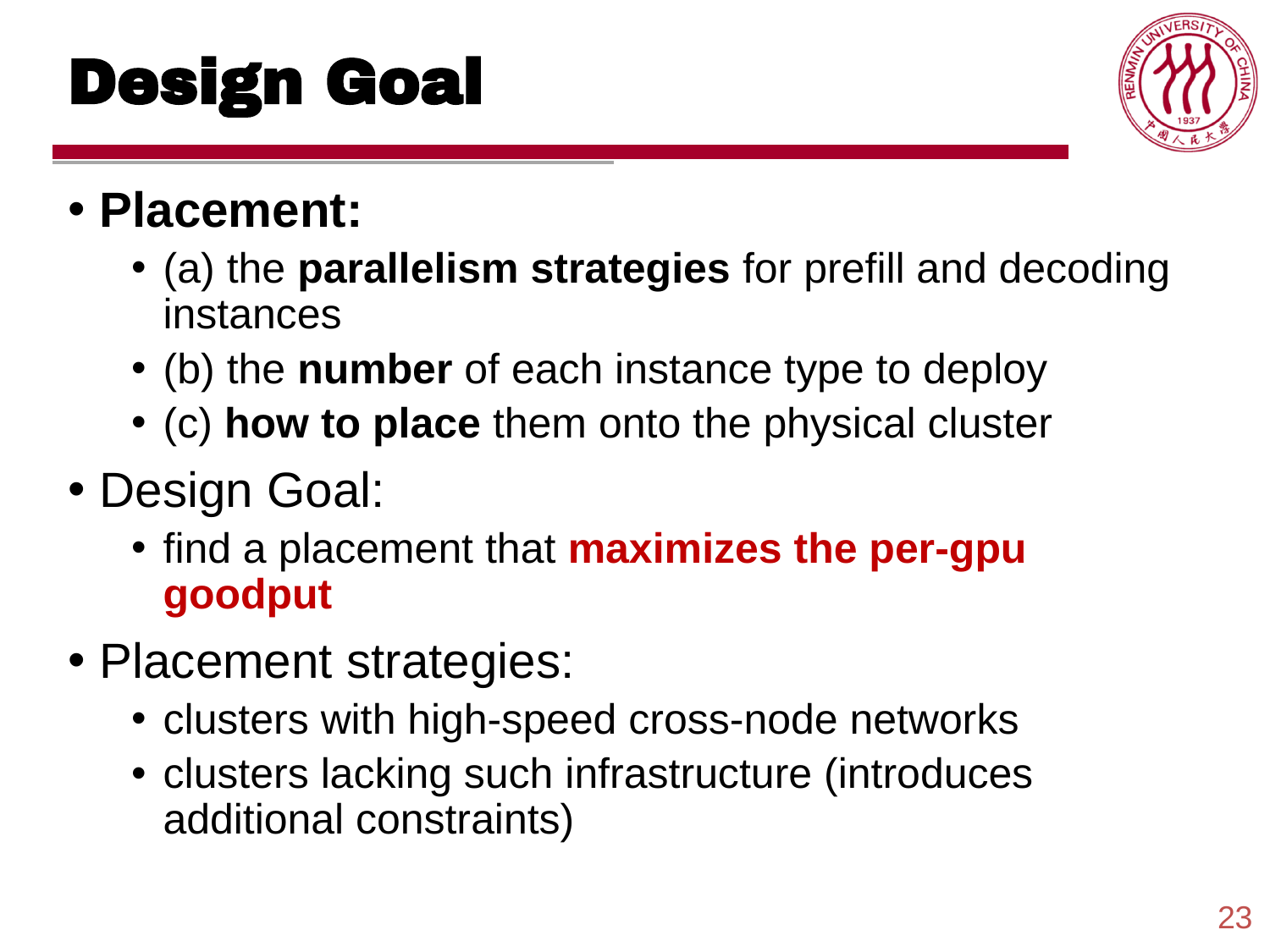

# Design Goal
Placement:
(a) the parallelism strategies for prefill and decoding instances
(b) the number of each instance type to deploy
(c) how to place them onto the physical cluster
Design Goal:
find a placement that maximizes the per-gpu goodput
Placement strategies:
clusters with high-speed cross-node networks
clusters lacking such infrastructure (introduces additional constraints)